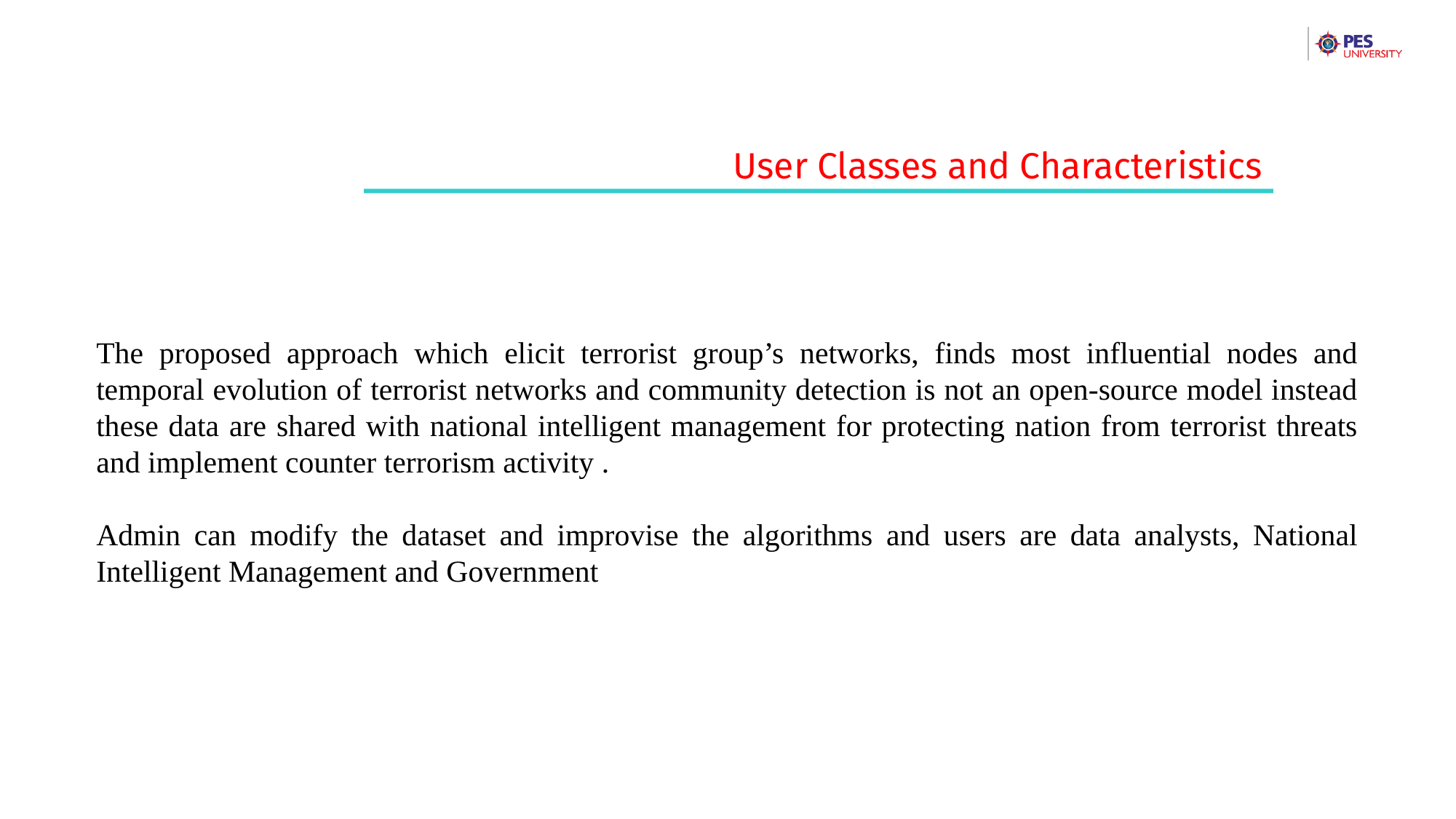

User Classes and Characteristics

The proposed approach which elicit terrorist group’s networks, finds most influential nodes and temporal evolution of terrorist networks and community detection is not an open-source model instead these data are shared with national intelligent management for protecting nation from terrorist threats and implement counter terrorism activity .

Admin can modify the dataset and improvise the algorithms and users are data analysts, National Intelligent Management and Government